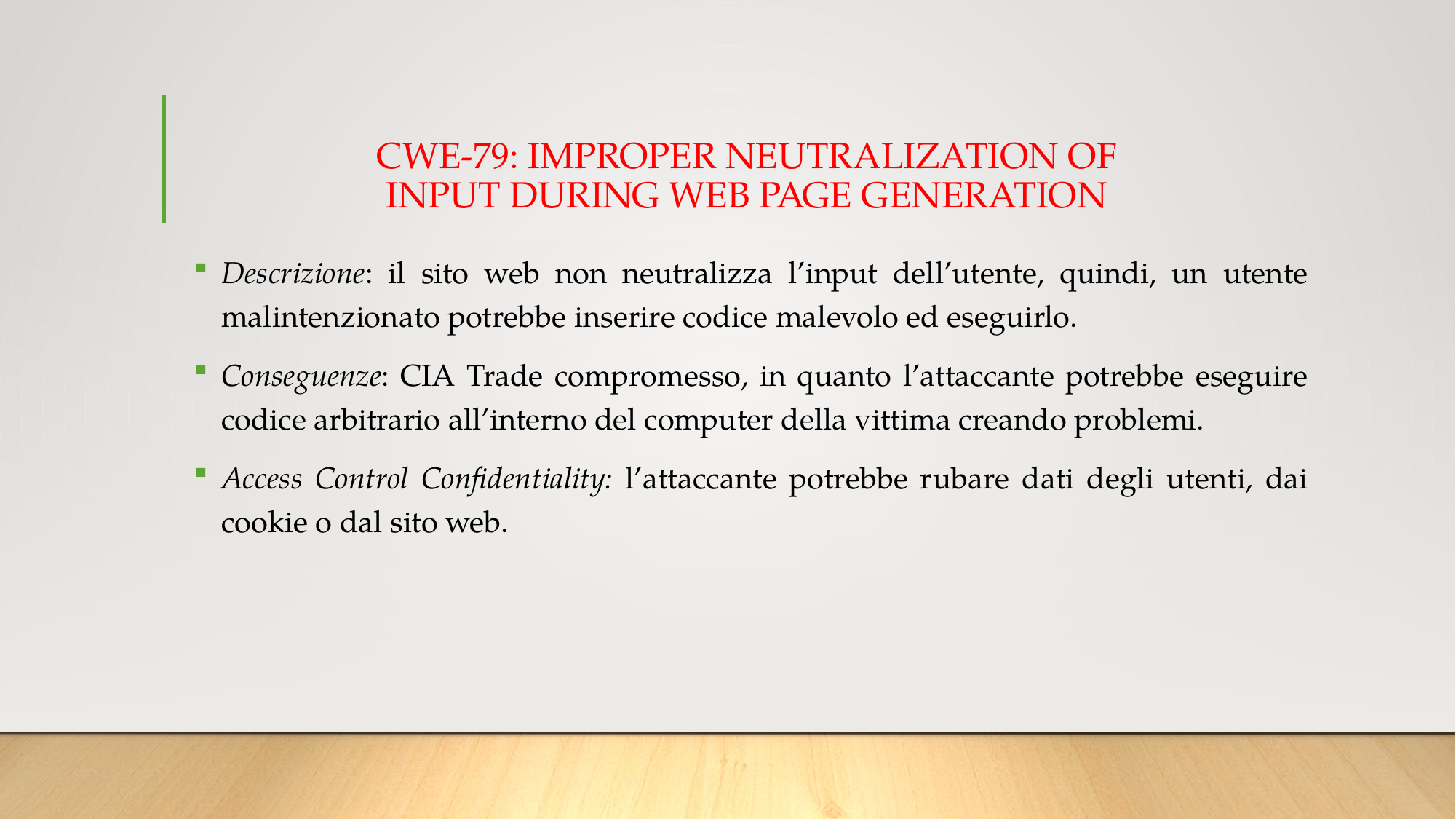

# CWE-79: IMPROPER NEUTRALIZATION OF INPUT DURING WEB PAGE GENERATION
Descrizione: il sito web non neutralizza l’input dell’utente, quindi, un utente malintenzionato potrebbe inserire codice malevolo ed eseguirlo.
Conseguenze: CIA Trade compromesso, in quanto l’attaccante potrebbe eseguire codice arbitrario all’interno del computer della vittima creando problemi.
Access Control Confidentiality: l’attaccante potrebbe rubare dati degli utenti, dai cookie o dal sito web.